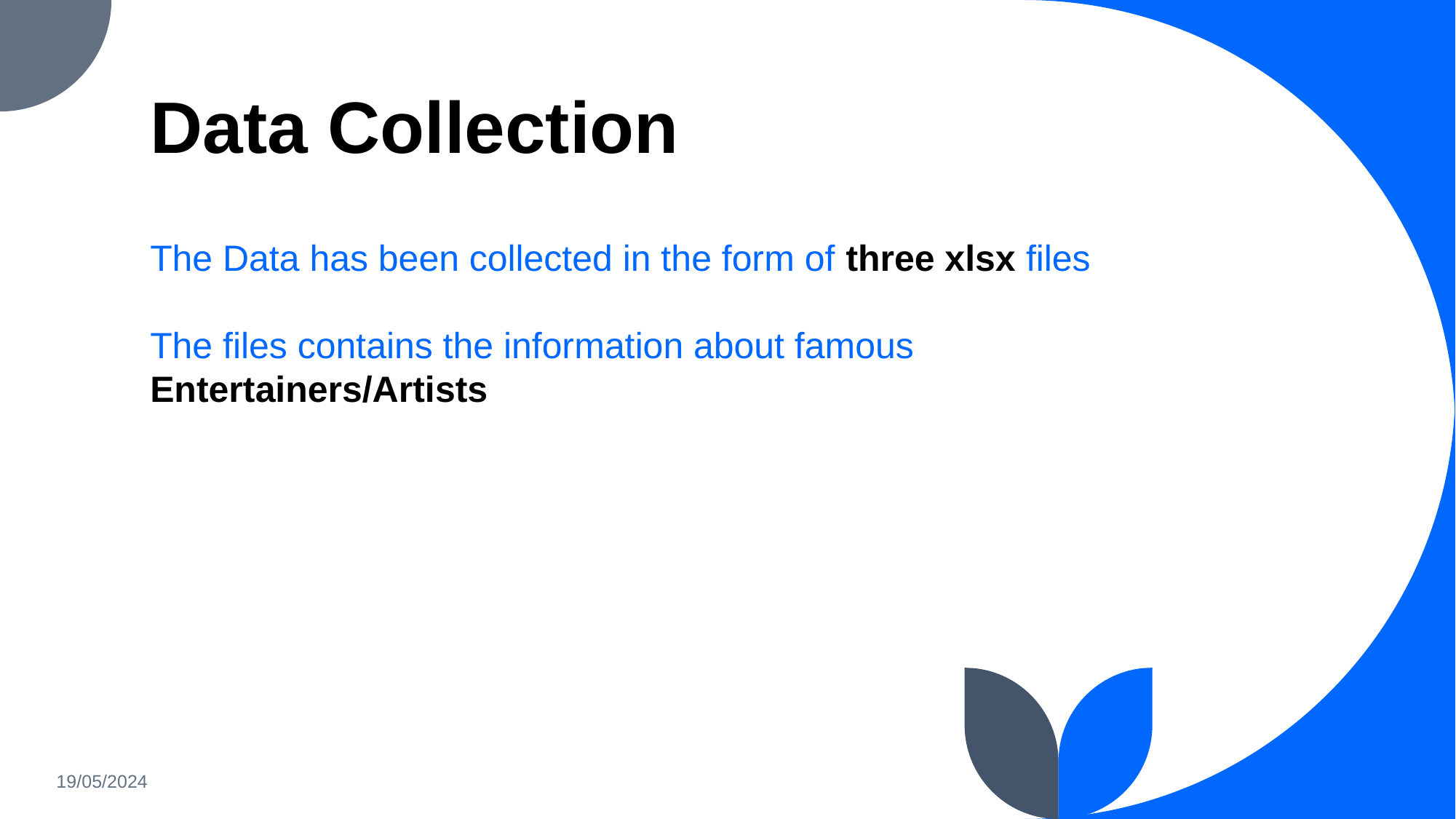

# Data Collection
The Data has been collected in the form of three xlsx files

The files contains the information about famous Entertainers/Artists

19/05/2024
4